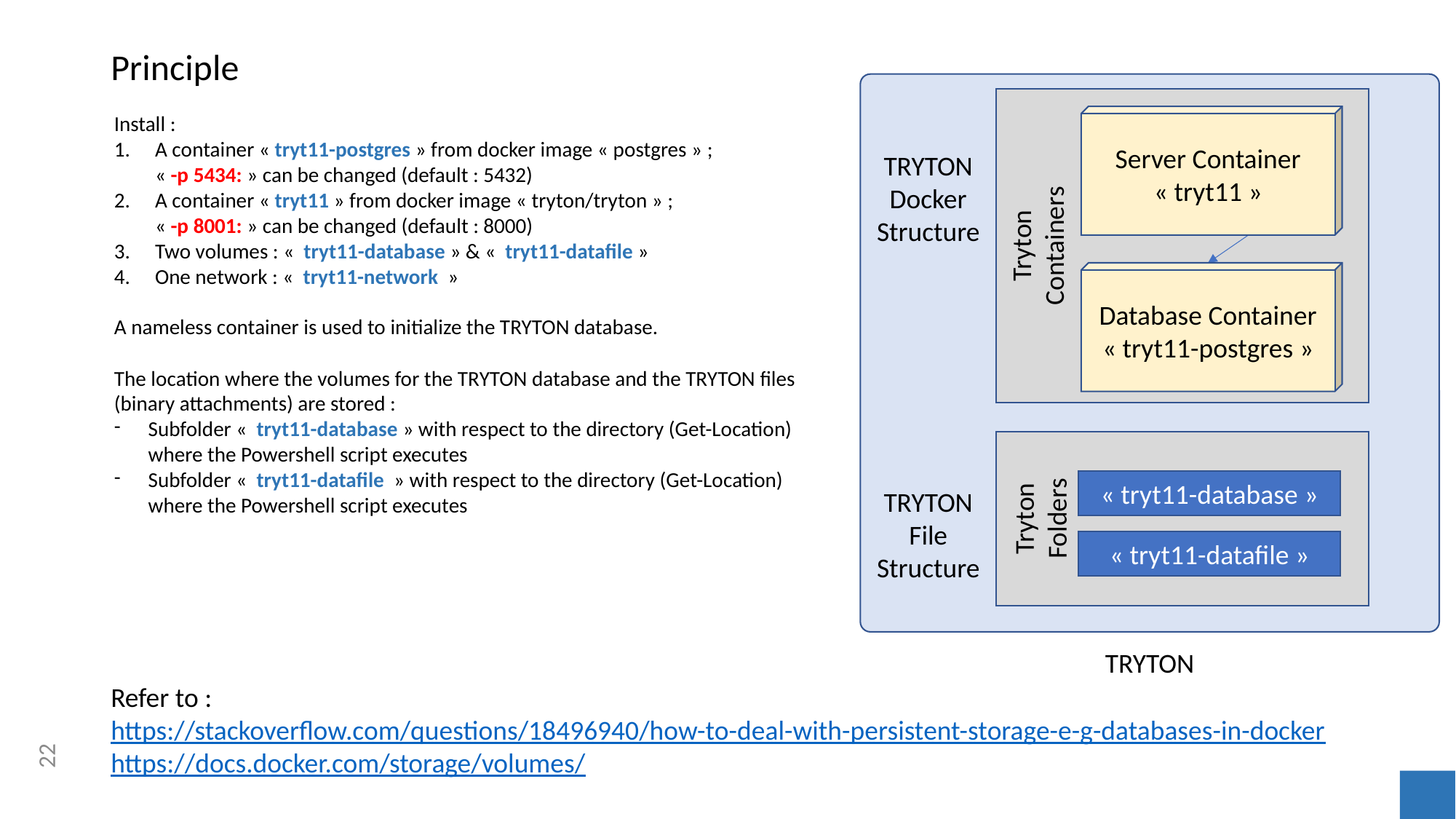

# Principle

Install :
A container « tryt11-postgres » from docker image « postgres » ;
« -p 5434: » can be changed (default : 5432)
A container « tryt11 » from docker image « tryton/tryton » ;
« -p 8001: » can be changed (default : 8000)
Two volumes : «  tryt11-database » & «  tryt11-datafile »
One network : «  tryt11-network  »

A nameless container is used to initialize the TRYTON database.

The location where the volumes for the TRYTON database and the TRYTON files (binary attachments) are stored :
Subfolder «  tryt11-database » with respect to the directory (Get-Location) where the Powershell script executes
Subfolder «  tryt11-datafile  » with respect to the directory (Get-Location) where the Powershell script executes
Server Container
« tryt11 »
TRYTON Docker Structure
Tryton
Containers
Database Container
« tryt11-postgres »

« tryt11-database »
TRYTON File Structure
Tryton
Folders
« tryt11-datafile »
TRYTON
Refer to :
https://stackoverflow.com/questions/18496940/how-to-deal-with-persistent-storage-e-g-databases-in-docker
https://docs.docker.com/storage/volumes/
22